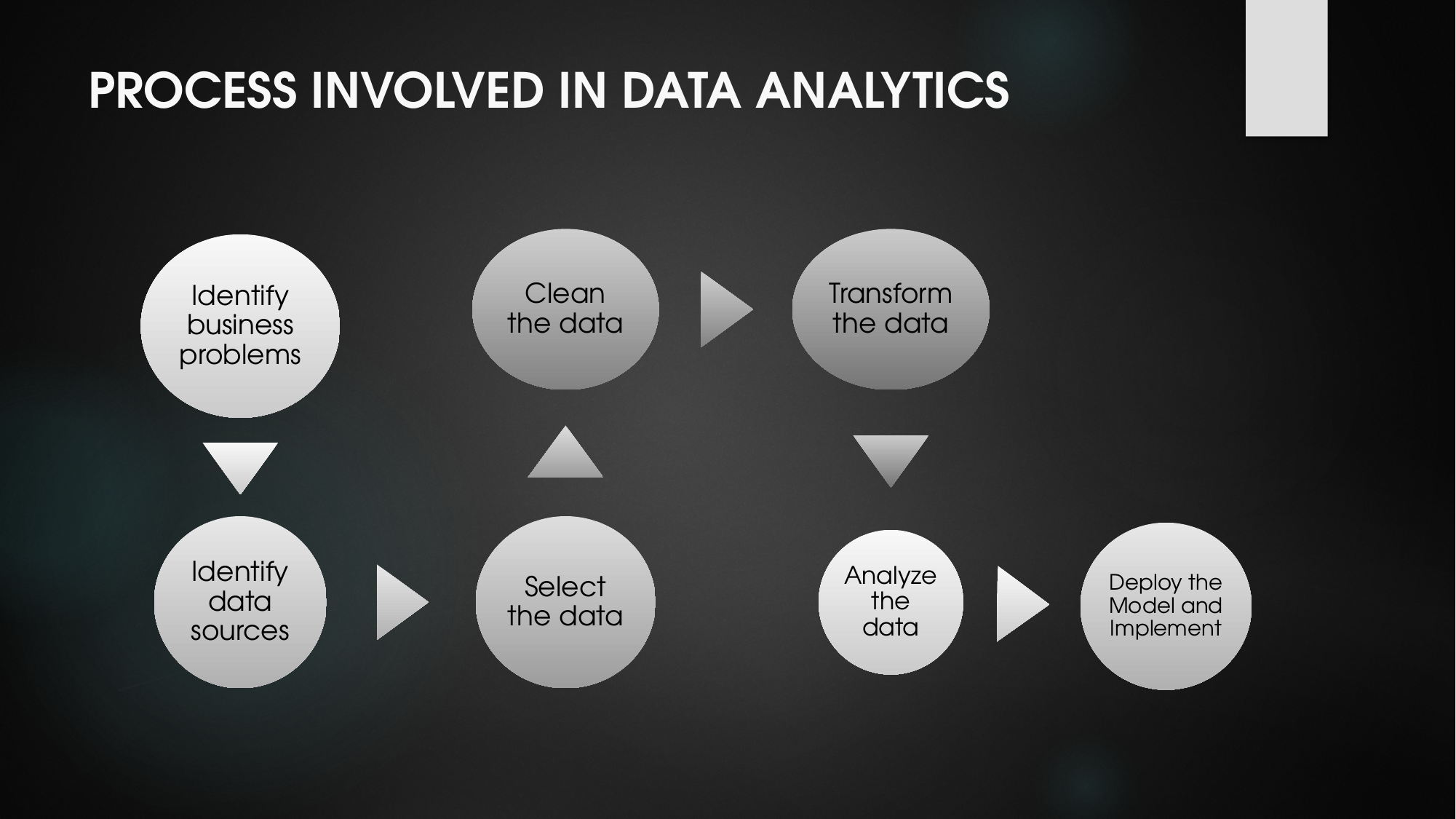

# PROCESS INVOLVED IN DATA ANALYTICS
Identify business problems
Identify data sources
Select the data
Clean the data
Transform the data
Analyze the data
Deploy the Model and Implement